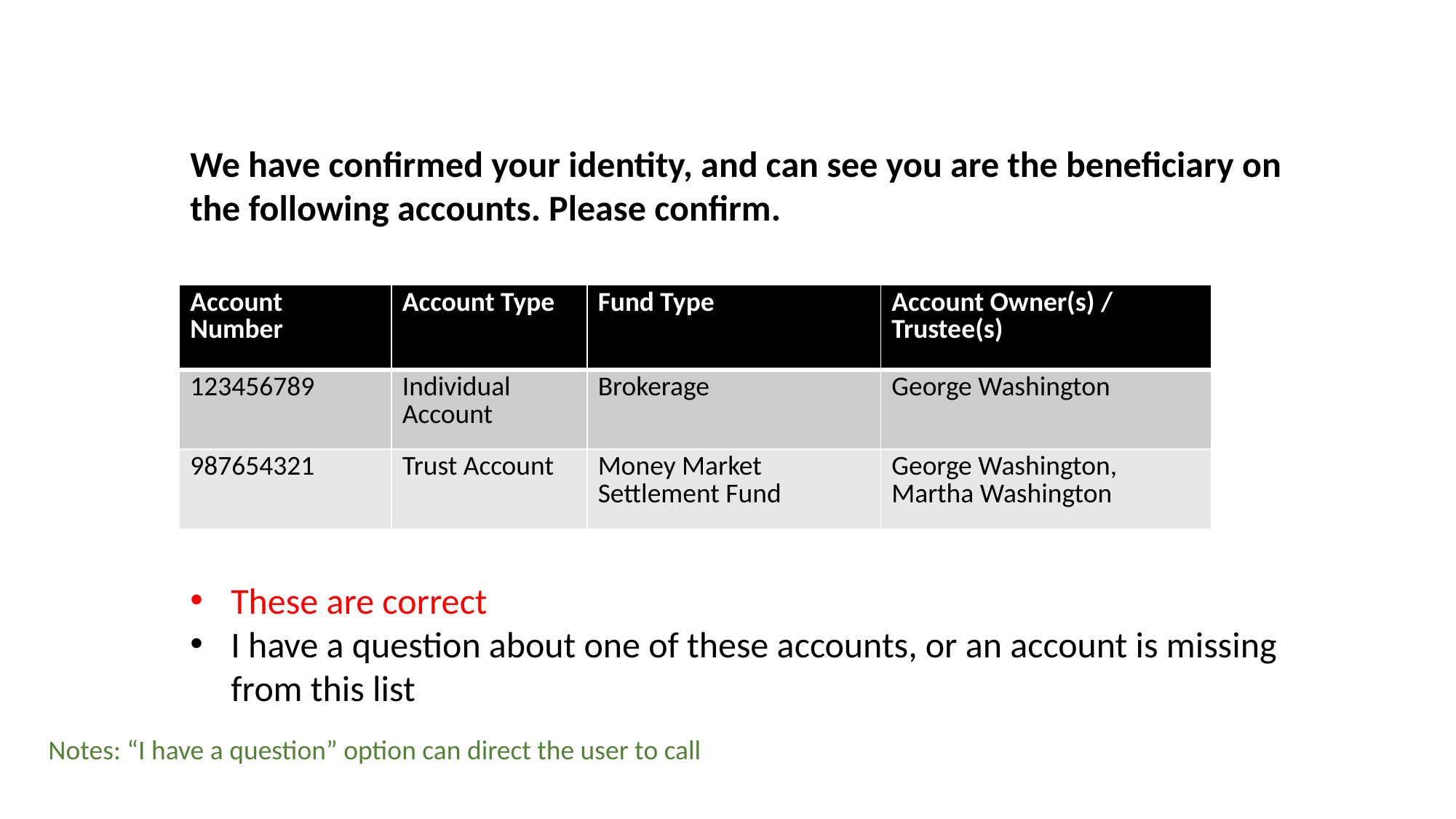

We have confirmed your identity, and can see you are the beneficiary on the following accounts. Please confirm.

These are correct
I have a question about one of these accounts, or an account is missing from this list
| Account Number | Account Type | Fund Type | Account Owner(s) / Trustee(s) |
| --- | --- | --- | --- |
| 123456789 | Individual Account | Brokerage | George Washington |
| 987654321 | Trust Account | Money Market Settlement Fund | George Washington, Martha Washington |
Notes: “I have a question” option can direct the user to call